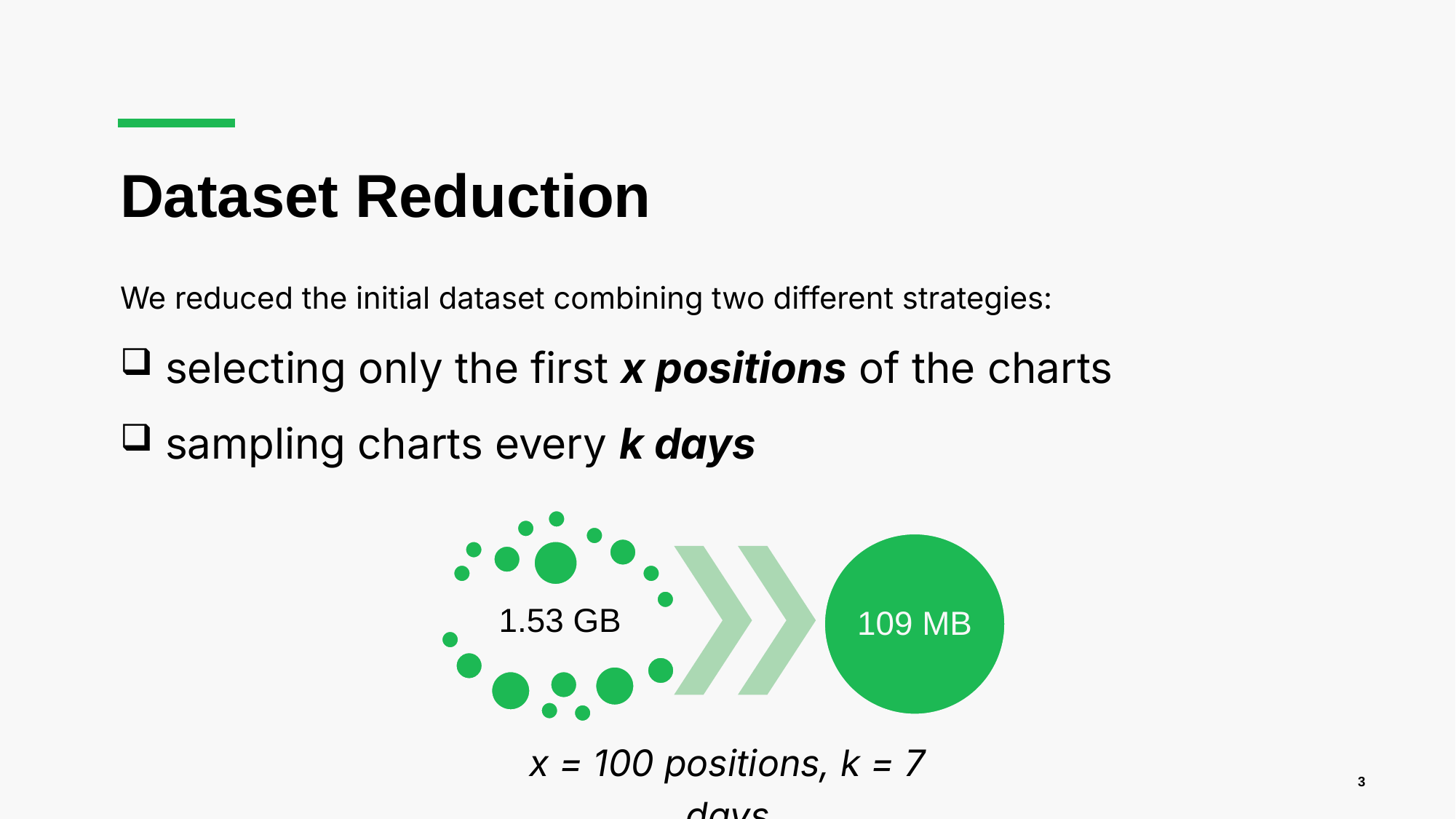

# Dataset Reduction
We reduced the initial dataset combining two different strategies:
 selecting only the first x positions of the charts
 sampling charts every k days
1.53 GB
109 MB
x = 100 positions, k = 7 days
3